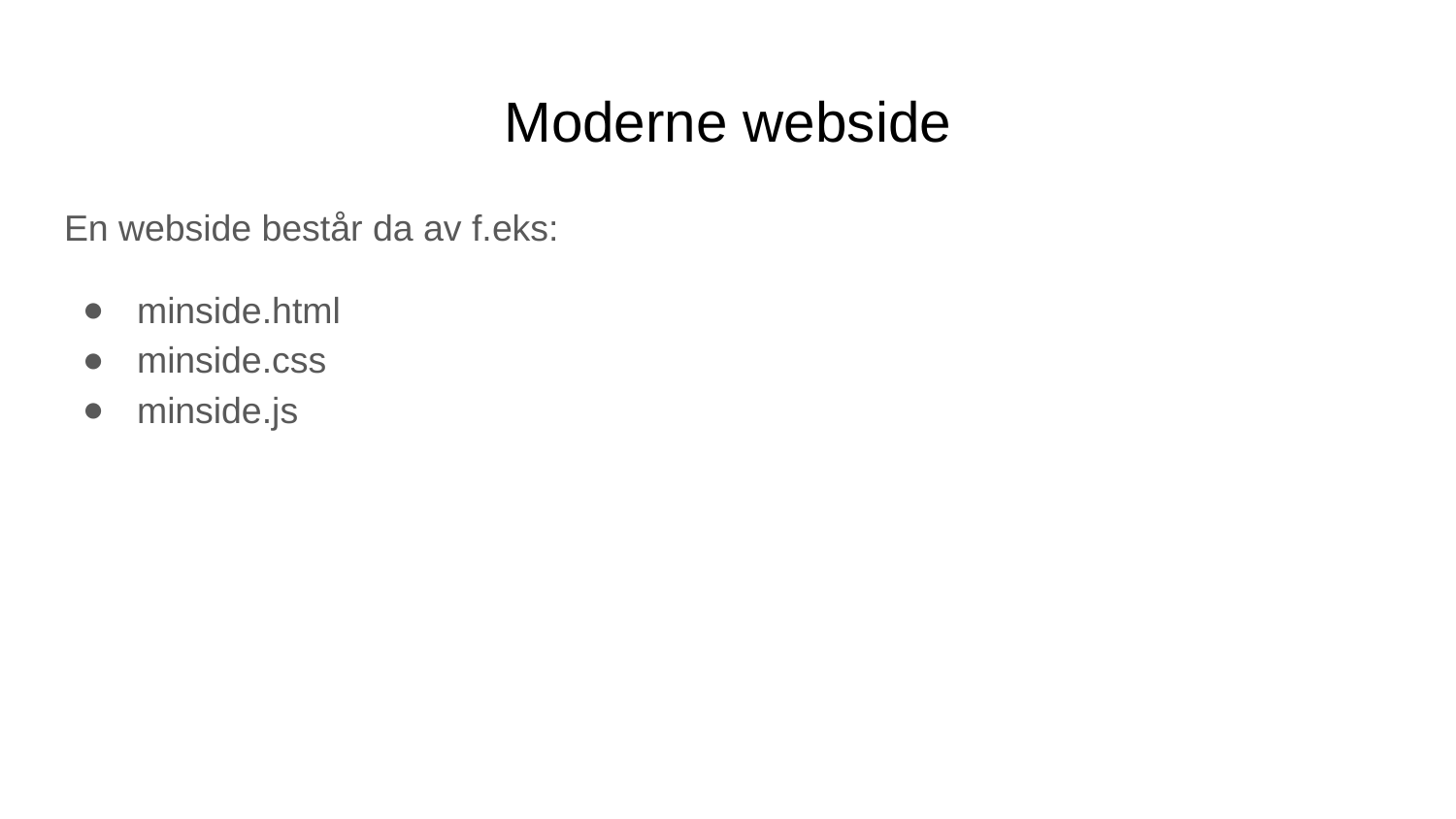

# Moderne webside
En webside består da av f.eks:
minside.html
minside.css
minside.js